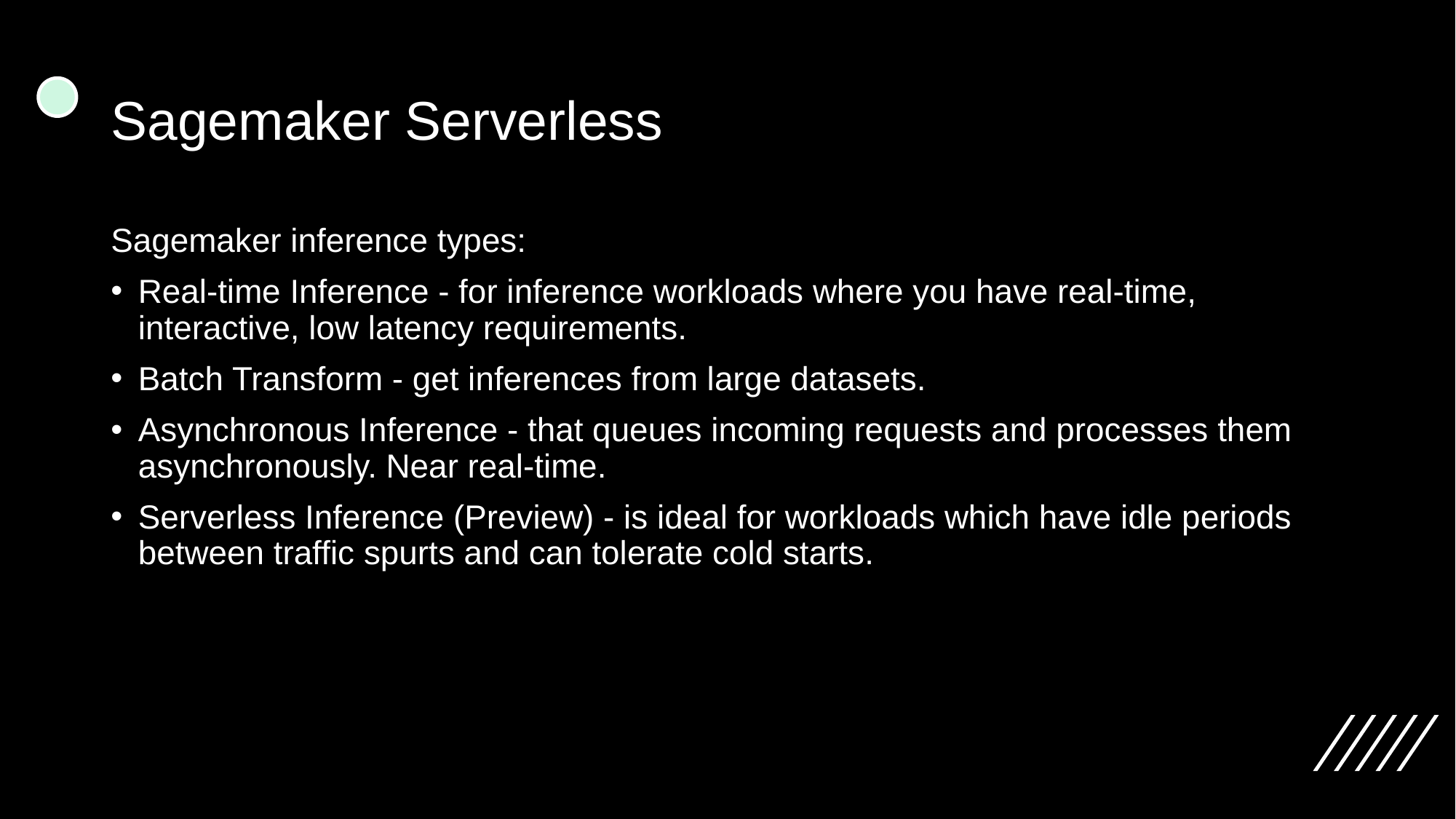

# Sagemaker Serverless
Sagemaker inference types:
Real-time Inference - for inference workloads where you have real-time, interactive, low latency requirements.
Batch Transform - get inferences from large datasets.
Asynchronous Inference - that queues incoming requests and processes them asynchronously. Near real-time.
Serverless Inference (Preview) - is ideal for workloads which have idle periods between traffic spurts and can tolerate cold starts.